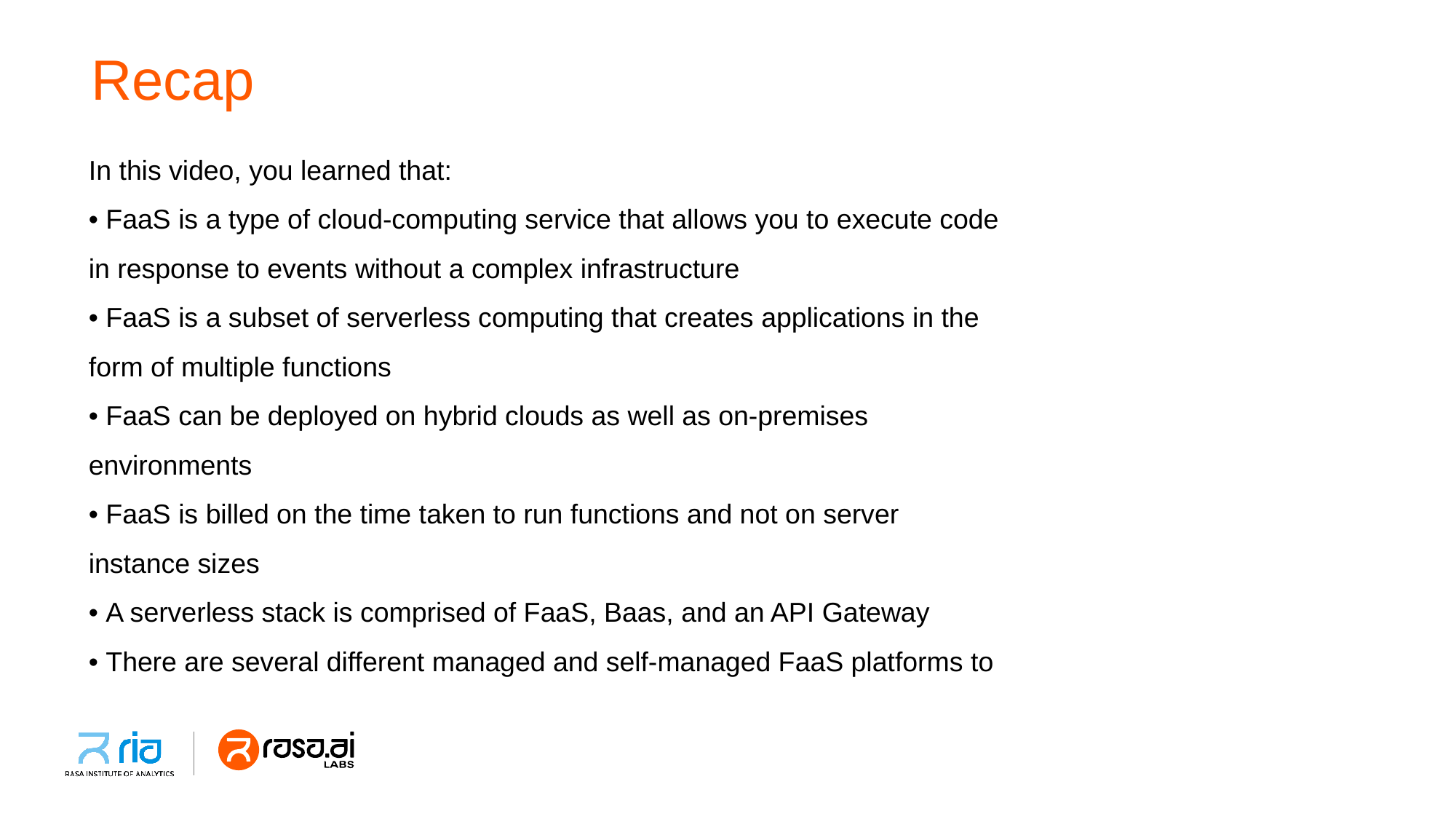

# Recap
In this video, you learned that:
• FaaS is a type of cloud-computing service that allows you to execute code
in response to events without a complex infrastructure
• FaaS is a subset of serverless computing that creates applications in the
form of multiple functions
• FaaS can be deployed on hybrid clouds as well as on-premises
environments
• FaaS is billed on the time taken to run functions and not on server
instance sizes
• A serverless stack is comprised of FaaS, Baas, and an API Gateway
• There are several different managed and self-managed FaaS platforms to